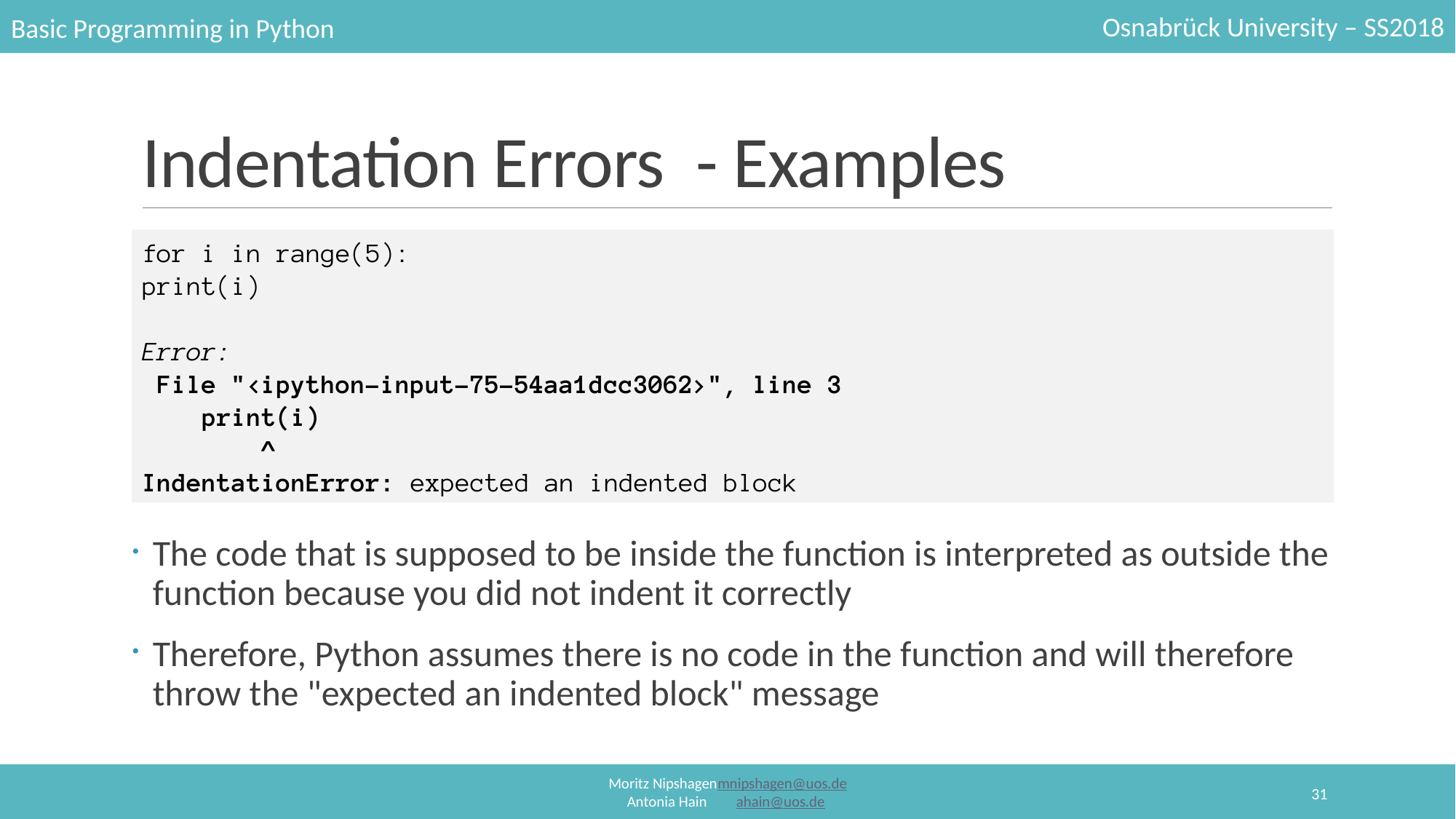

# Indentation Errors  - Examples
for i in range(5):
print(i)

Error:
 File "<ipython-input-75-54aa1dcc3062>", line 3
    print(i)
        ^
IndentationError: expected an indented block
The code that is supposed to be inside the function is interpreted as outside the function because you did not indent it correctly
Therefore, Python assumes there is no code in the function and will therefore throw the "expected an indented block" message
31